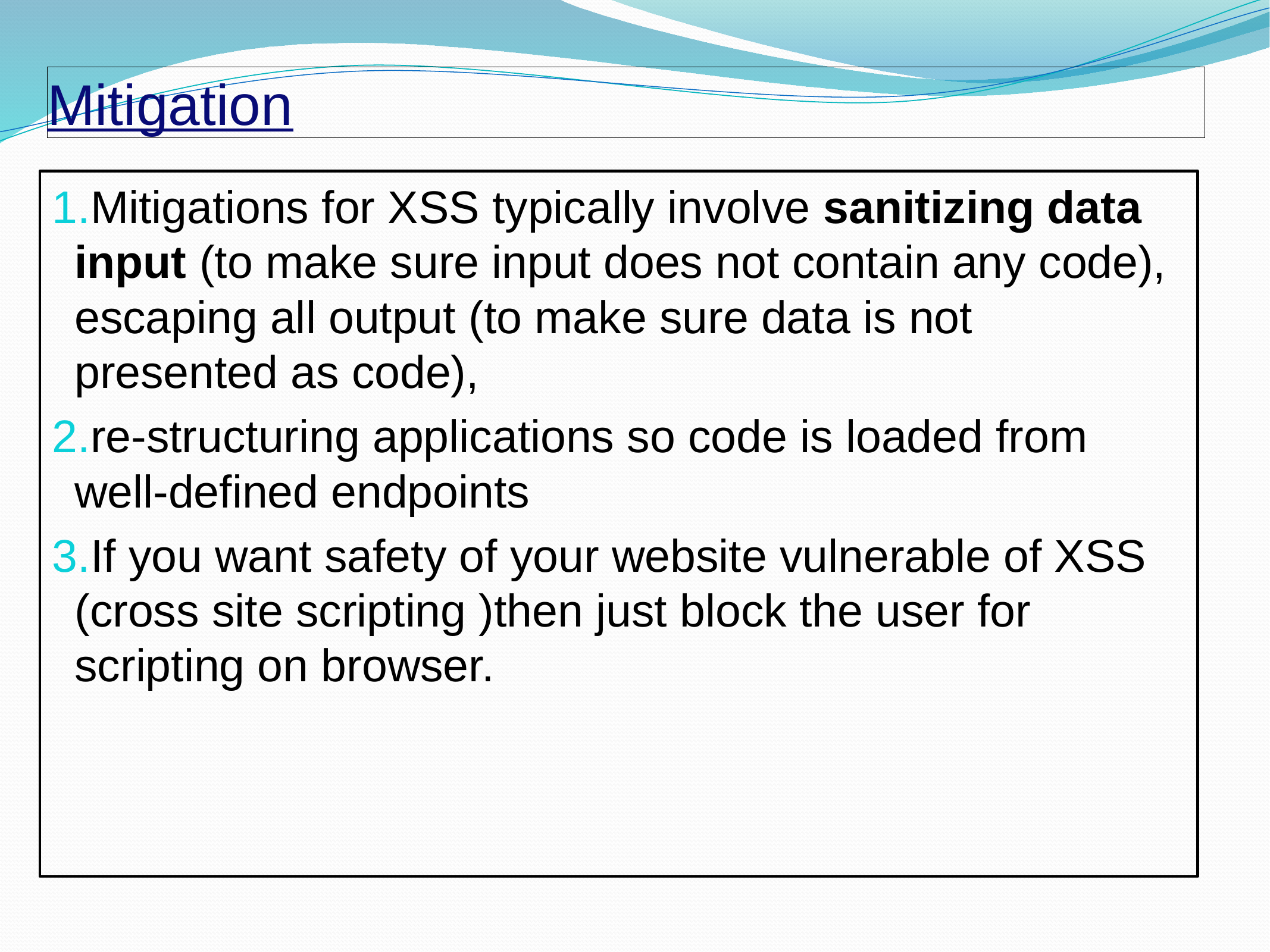

Mitigation
Mitigations for XSS typically involve sanitizing data input (to make sure input does not contain any code), escaping all output (to make sure data is not presented as code),
re-structuring applications so code is loaded from well-defined endpoints
If you want safety of your website vulnerable of XSS (cross site scripting )then just block the user for scripting on browser.